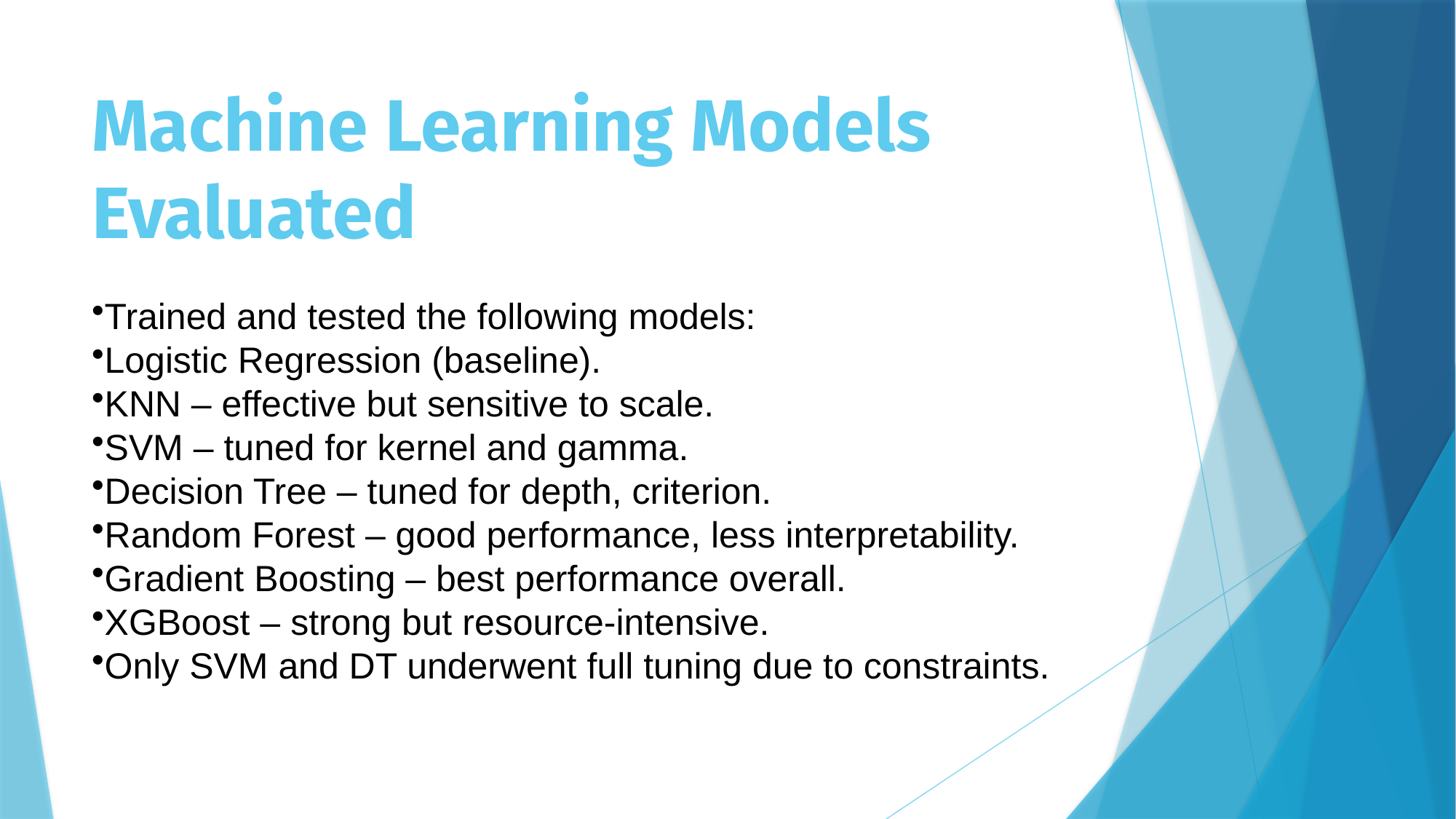

# Machine Learning Models Evaluated
Trained and tested the following models:
Logistic Regression (baseline).
KNN – effective but sensitive to scale.
SVM – tuned for kernel and gamma.
Decision Tree – tuned for depth, criterion.
Random Forest – good performance, less interpretability.
Gradient Boosting – best performance overall.
XGBoost – strong but resource-intensive.
Only SVM and DT underwent full tuning due to constraints.